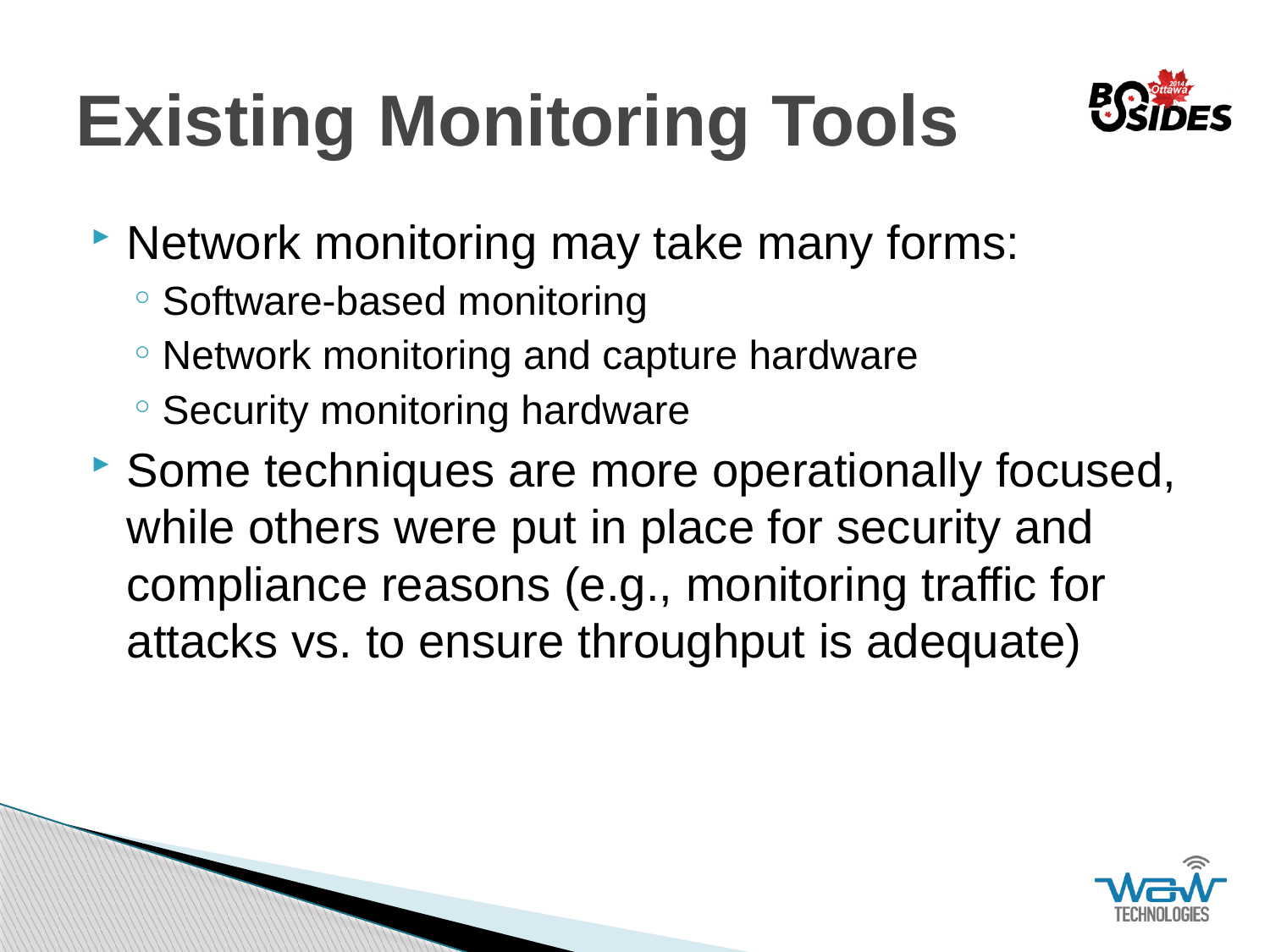

# Existing Monitoring Tools
Network monitoring may take many forms:
Software-based monitoring
Network monitoring and capture hardware
Security monitoring hardware
Some techniques are more operationally focused, while others were put in place for security and compliance reasons (e.g., monitoring traffic for attacks vs. to ensure throughput is adequate)